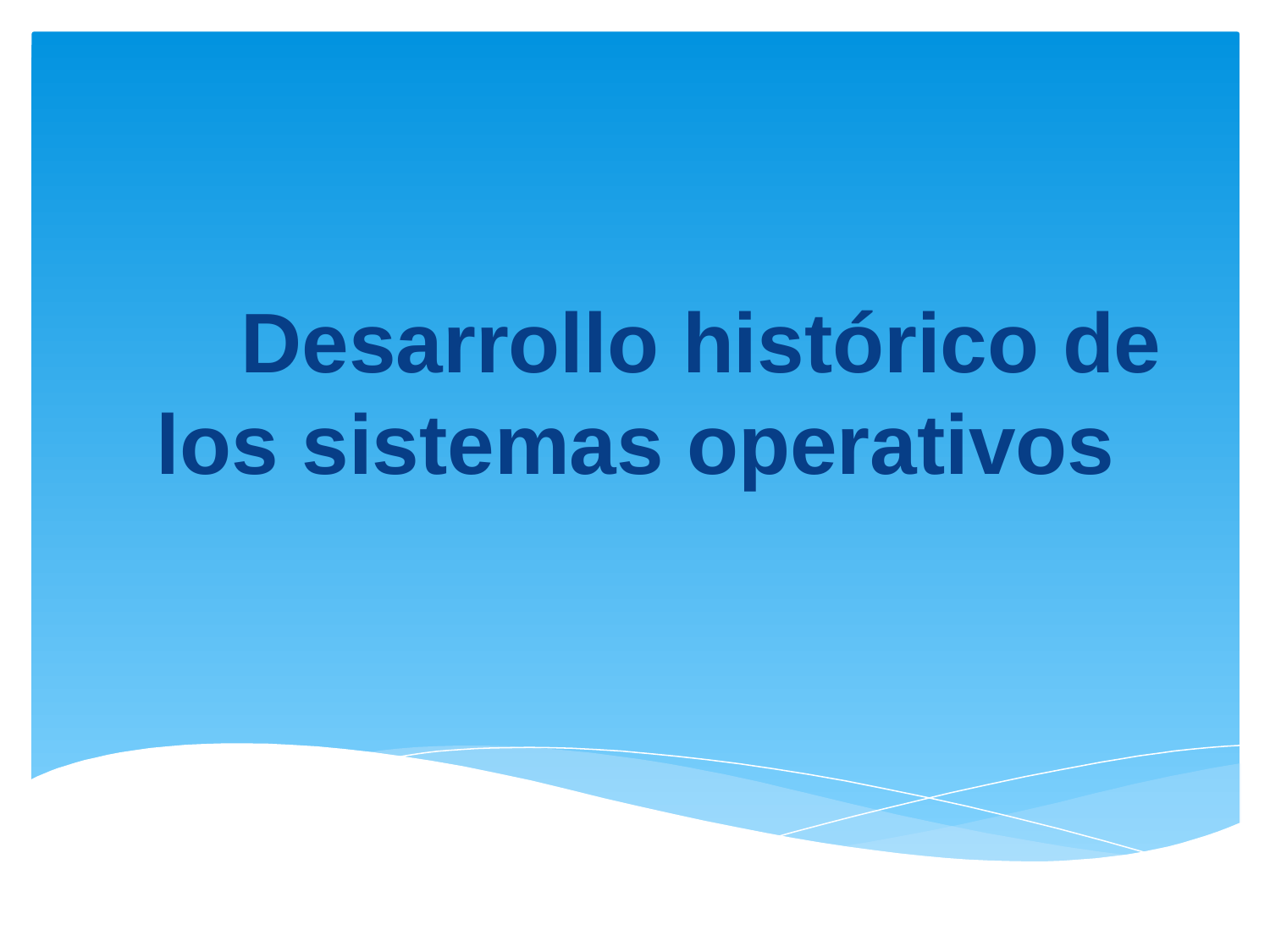

# Desarrollo histórico de los sistemas operativos